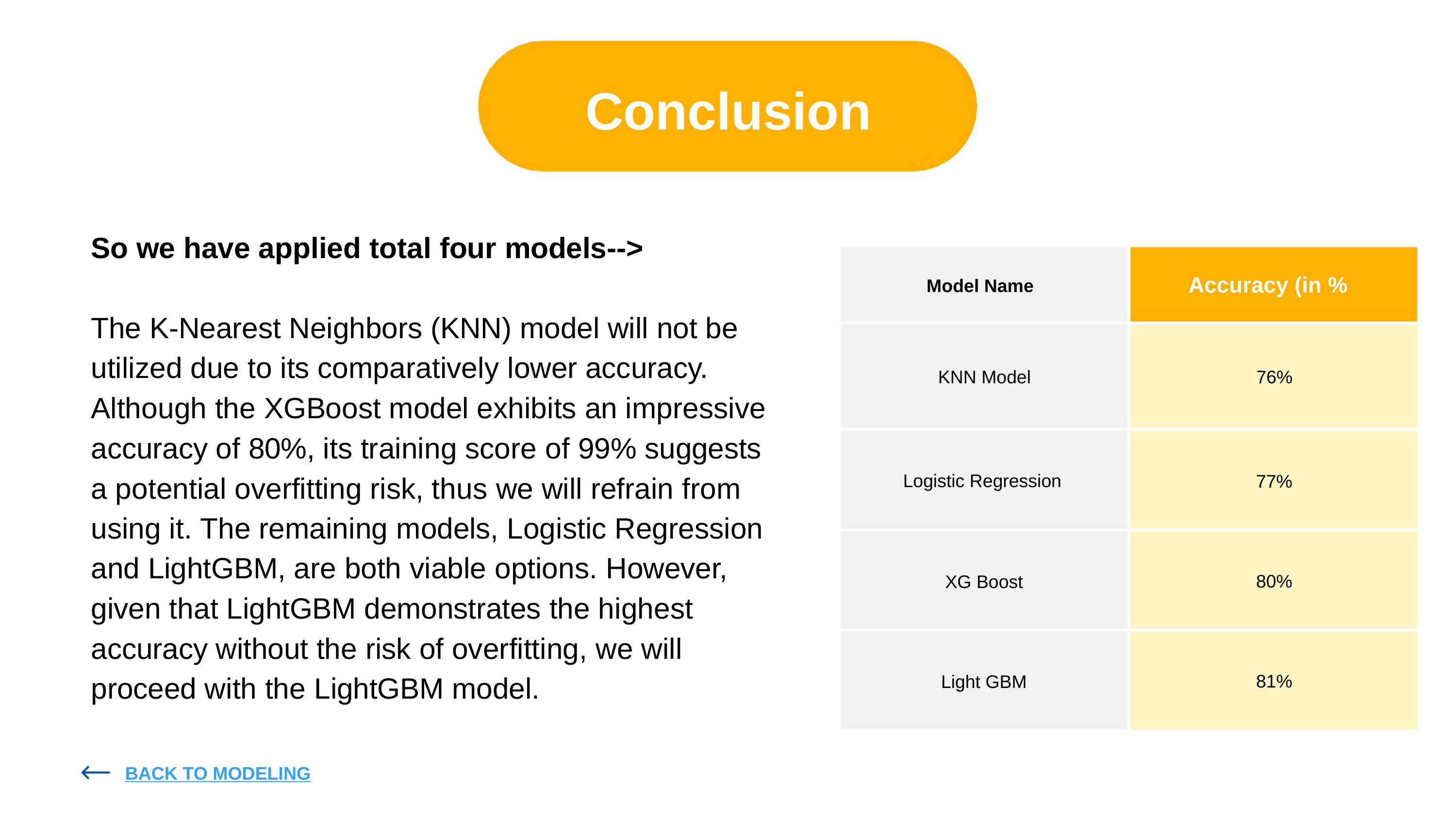

Conclusion
So we have applied total four models-->
Accuracy (in %
Model Name
The K-Nearest Neighbors (KNN) model will not be
utilized due to its comparatively lower accuracy.
Although the XGBoost model exhibits an impressive
accuracy of 80%, its training score of 99% suggests
a potential overfitting risk, thus we will refrain from
using it. The remaining models, Logistic Regression
and LightGBM, are both viable options. However,
given that LightGBM demonstrates the highest
accuracy without the risk of overfitting, we will
proceed with the LightGBM model.
KNN Model
76%
77%
80%
81%
Logistic Regression
XG Boost
Light GBM
BACK TO MODELING